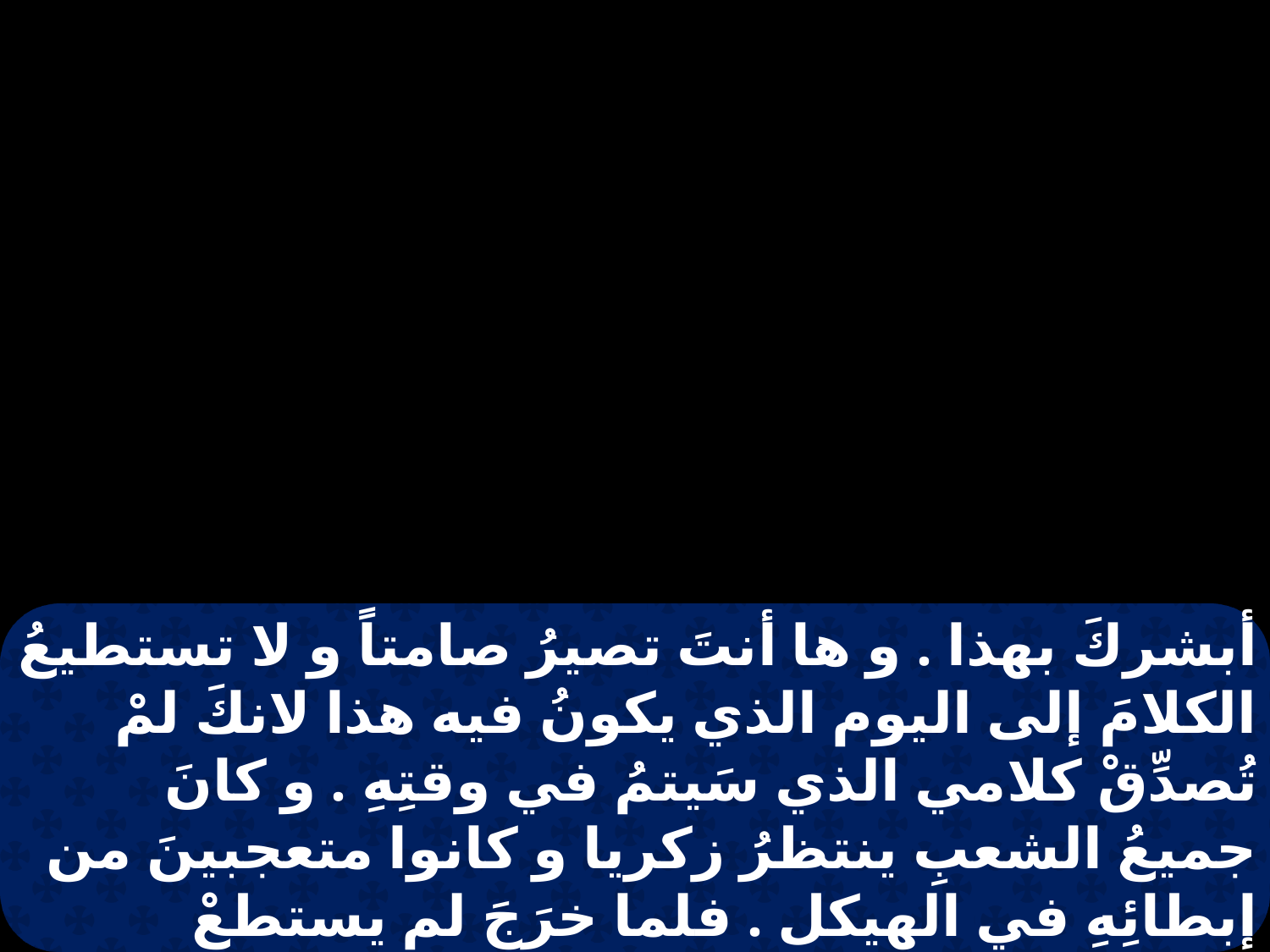

أبشركَ بهذا . و ها أنتَ تصيرُ صامتاً و لا تستطيعُ الكلامَ إلى اليوم الذي يكونُ فيه هذا لانكَ لمْ تُصدِّقْ كلامي الذي سَيتمُ في وقتِهِ . و كانَ جميعُ الشعبِ ينتظرُ زكريا و كانوا متعجبينَ من إبطائِهِ في الهيكل . فلما خرَجَ لم يستطعْ